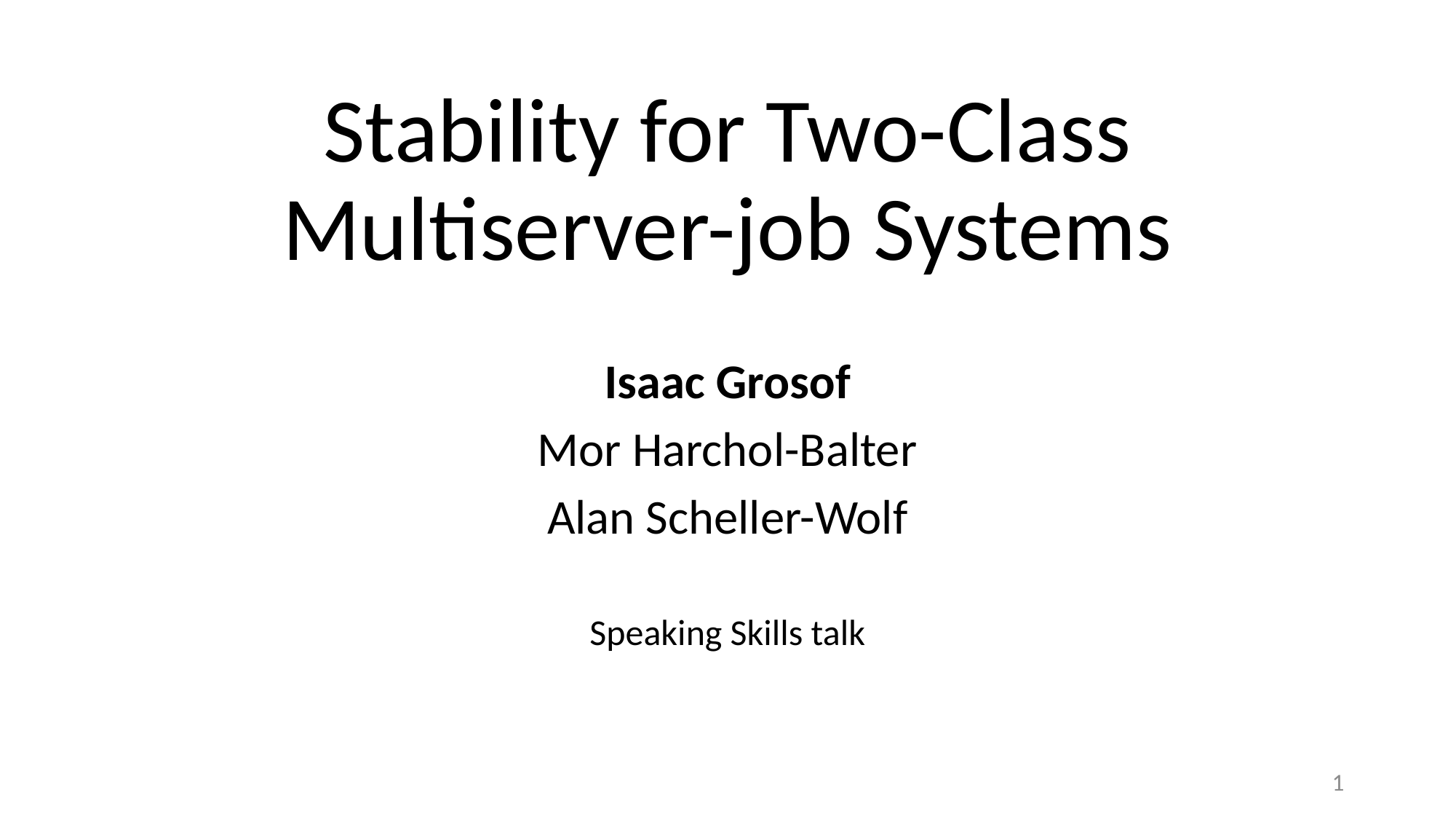

# Stability for Two-Class Multiserver-job Systems
Isaac Grosof
Mor Harchol-Balter
Alan Scheller-Wolf

Speaking Skills talk
1